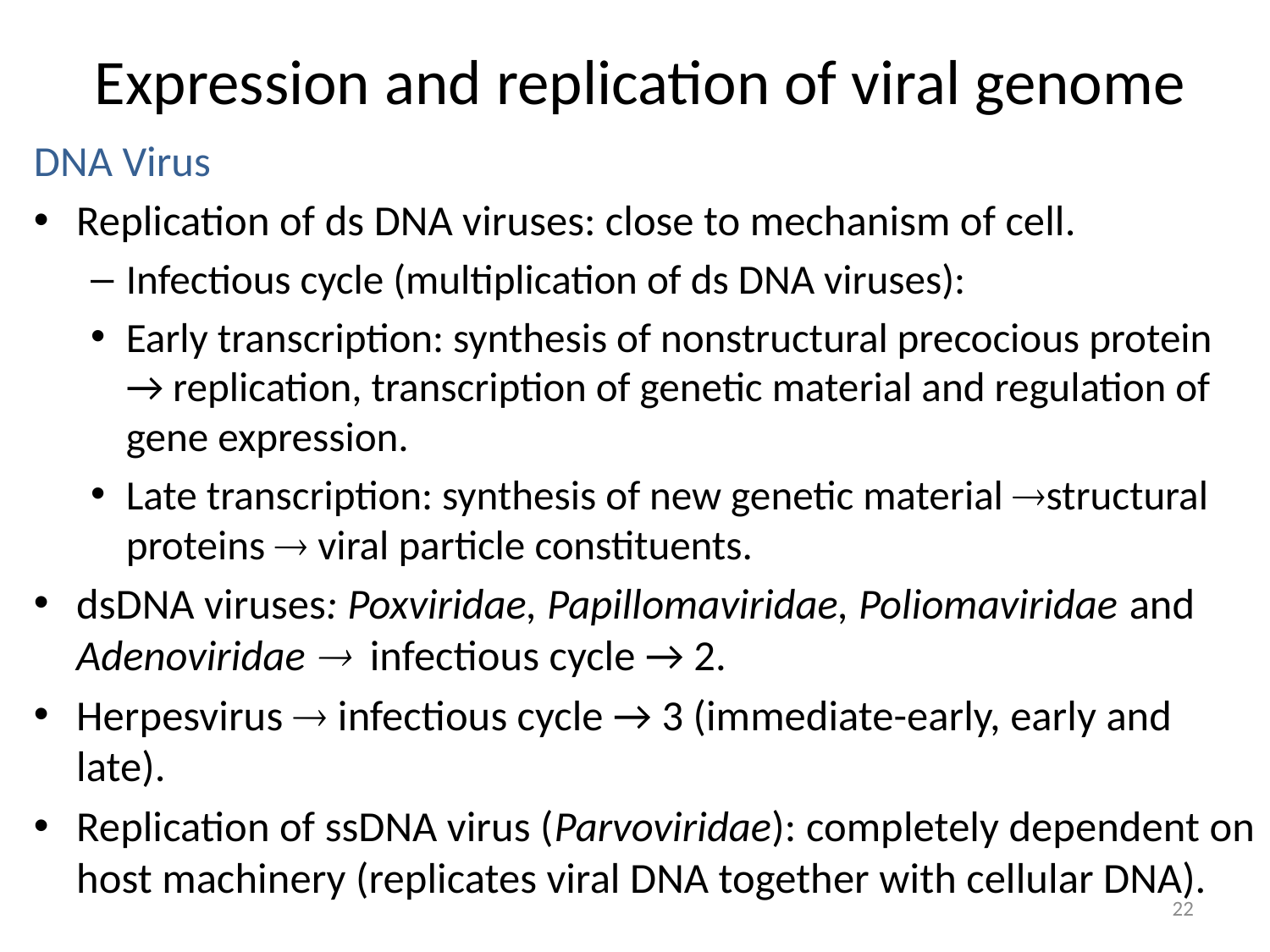

# Expression and replication of viral genome
DNA Virus
Replication of ds DNA viruses: close to mechanism of cell.
Infectious cycle (multiplication of ds DNA viruses):
Early transcription: synthesis of nonstructural precocious protein → replication, transcription of genetic material and regulation of gene expression.
Late transcription: synthesis of new genetic material →structural proteins → viral particle constituents.
dsDNA viruses: Poxviridae, Papillomaviridae, Poliomaviridae and Adenoviridae →  infectious cycle → 2.
Herpesvirus → infectious cycle → 3 (immediate-early, early and late).
Replication of ssDNA virus (Parvoviridae): completely dependent on host machinery (replicates viral DNA together with cellular DNA).

22